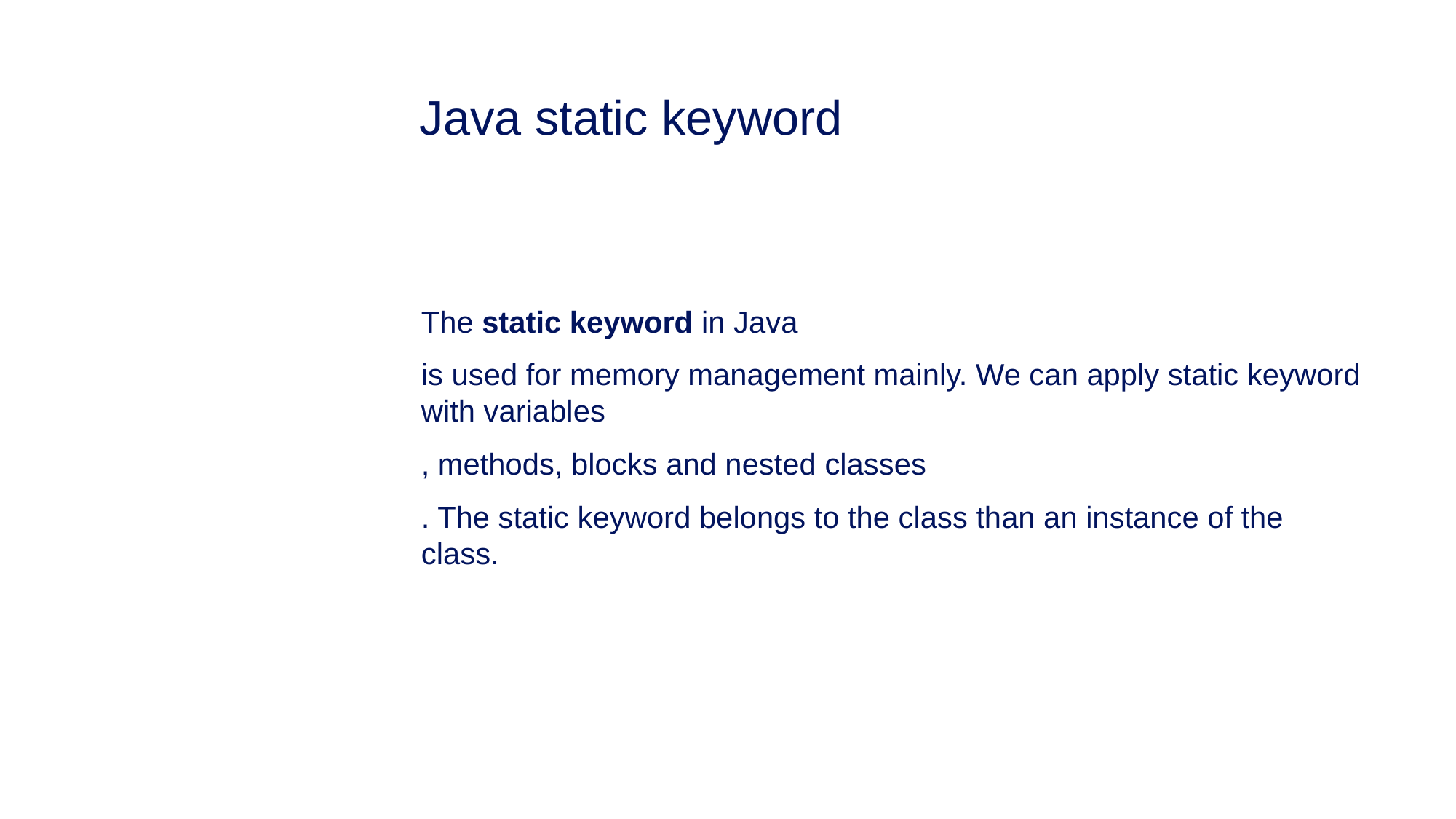

Java static keyword

The static keyword in Java
is used for memory management mainly. We can apply static keyword with variables
, methods, blocks and nested classes
. The static keyword belongs to the class than an instance of the class.